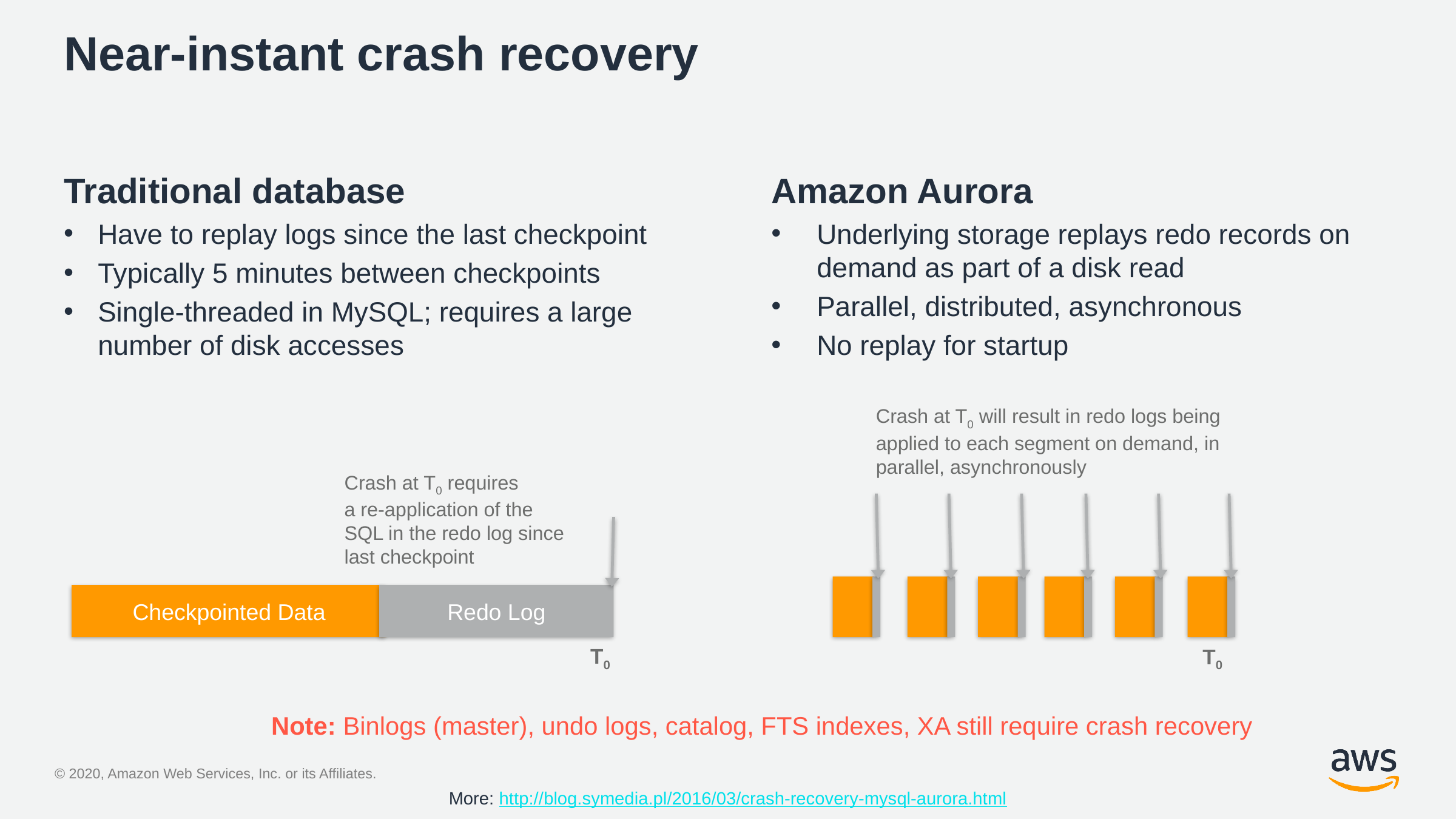

# Near-instant crash recovery
Traditional database
Have to replay logs since the last checkpoint
Typically 5 minutes between checkpoints
Single-threaded in MySQL; requires a large
number of disk accesses
Amazon Aurora
Underlying storage replays redo records on demand as part of a disk read
Parallel, distributed, asynchronous
No replay for startup

Crash at T0 will result in redo logs being applied to each segment on demand, in parallel, asynchronously

T0
Crash at T0 requires
a re-application of the
SQL in the redo log since
last checkpoint
Checkpointed Data
Redo Log
T0
Note: Binlogs (master), undo logs, catalog, FTS indexes, XA still require crash recovery
More: http://blog.symedia.pl/2016/03/crash-recovery-mysql-aurora.html